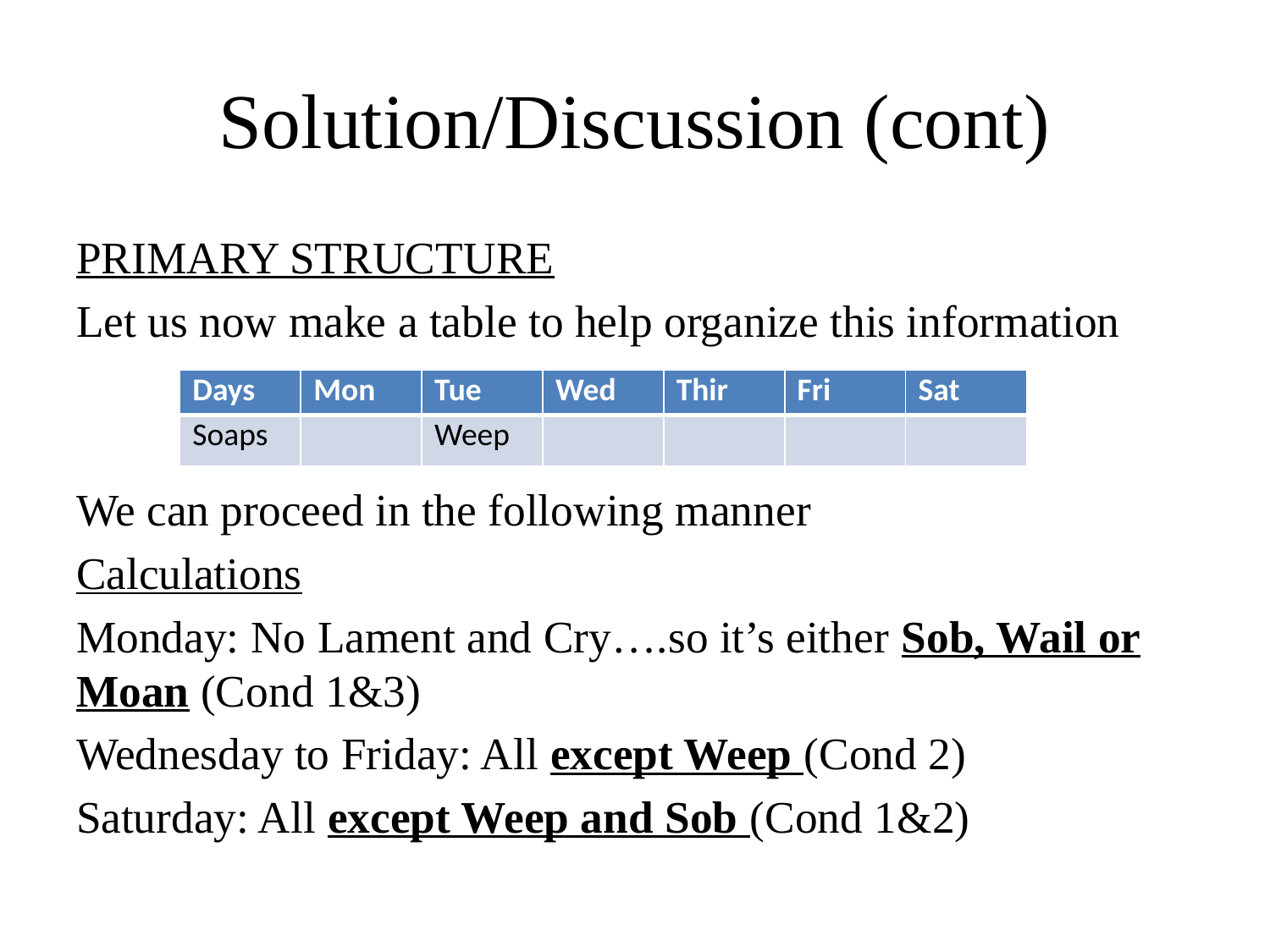

# Solution/Discussion (cont)
PRIMARY STRUCTURE
Let us now make a table to help organize this information

We can proceed in the following manner
Calculations
Monday: No Lament and Cry….so it’s either Sob, Wail or Moan (Cond 1&3)
Wednesday to Friday: All except Weep (Cond 2)
Saturday: All except Weep and Sob (Cond 1&2)

| Days | Mon | Tue | Wed | Thir | Fri | Sat |
| --- | --- | --- | --- | --- | --- | --- |
| Soaps |  | Weep |  |  |  |  |